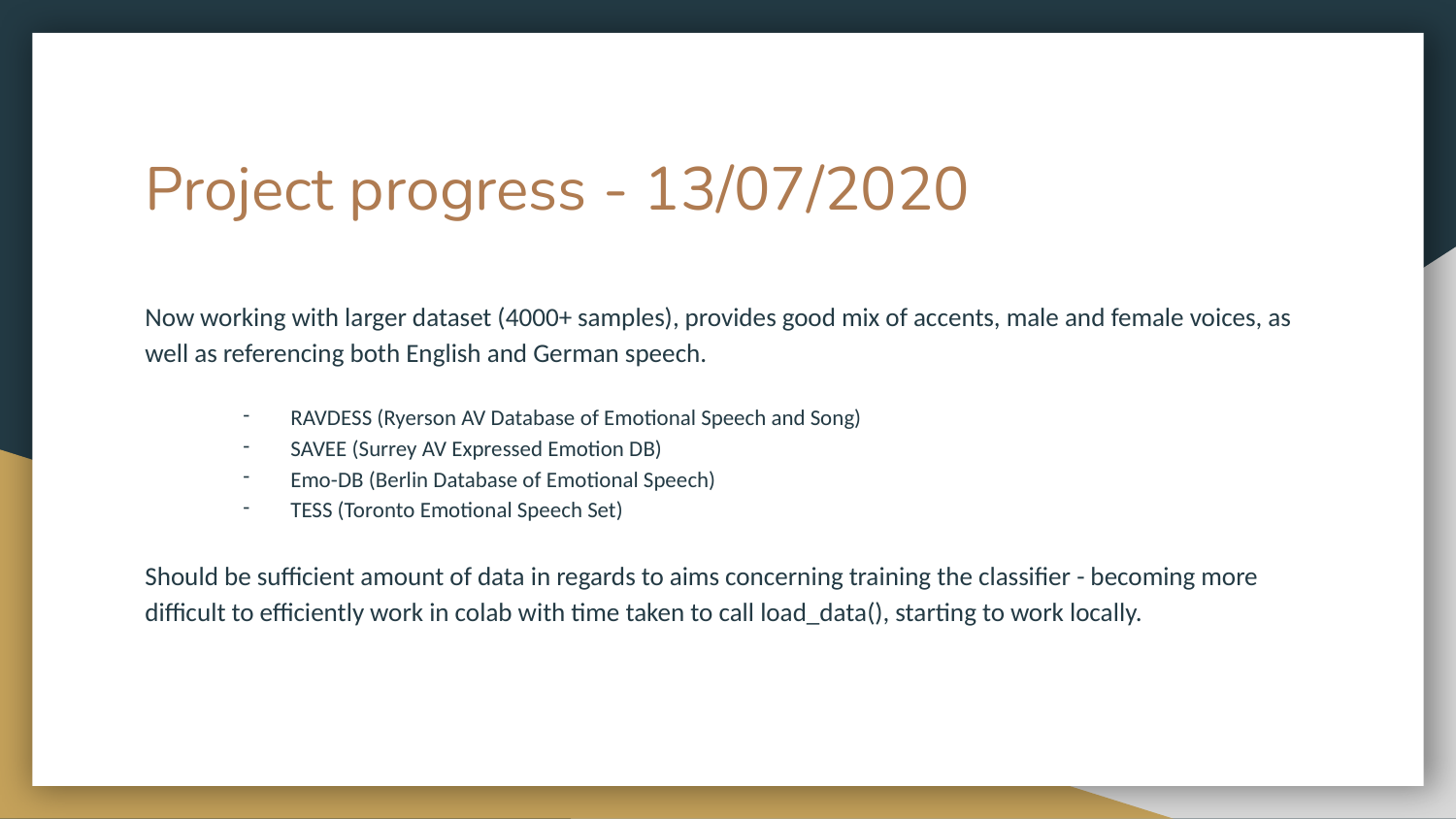

# Project progress - 13/07/2020
Now working with larger dataset (4000+ samples), provides good mix of accents, male and female voices, as well as referencing both English and German speech.
RAVDESS (Ryerson AV Database of Emotional Speech and Song)
SAVEE (Surrey AV Expressed Emotion DB)
Emo-DB (Berlin Database of Emotional Speech)
TESS (Toronto Emotional Speech Set)
Should be sufficient amount of data in regards to aims concerning training the classifier - becoming more difficult to efficiently work in colab with time taken to call load_data(), starting to work locally.